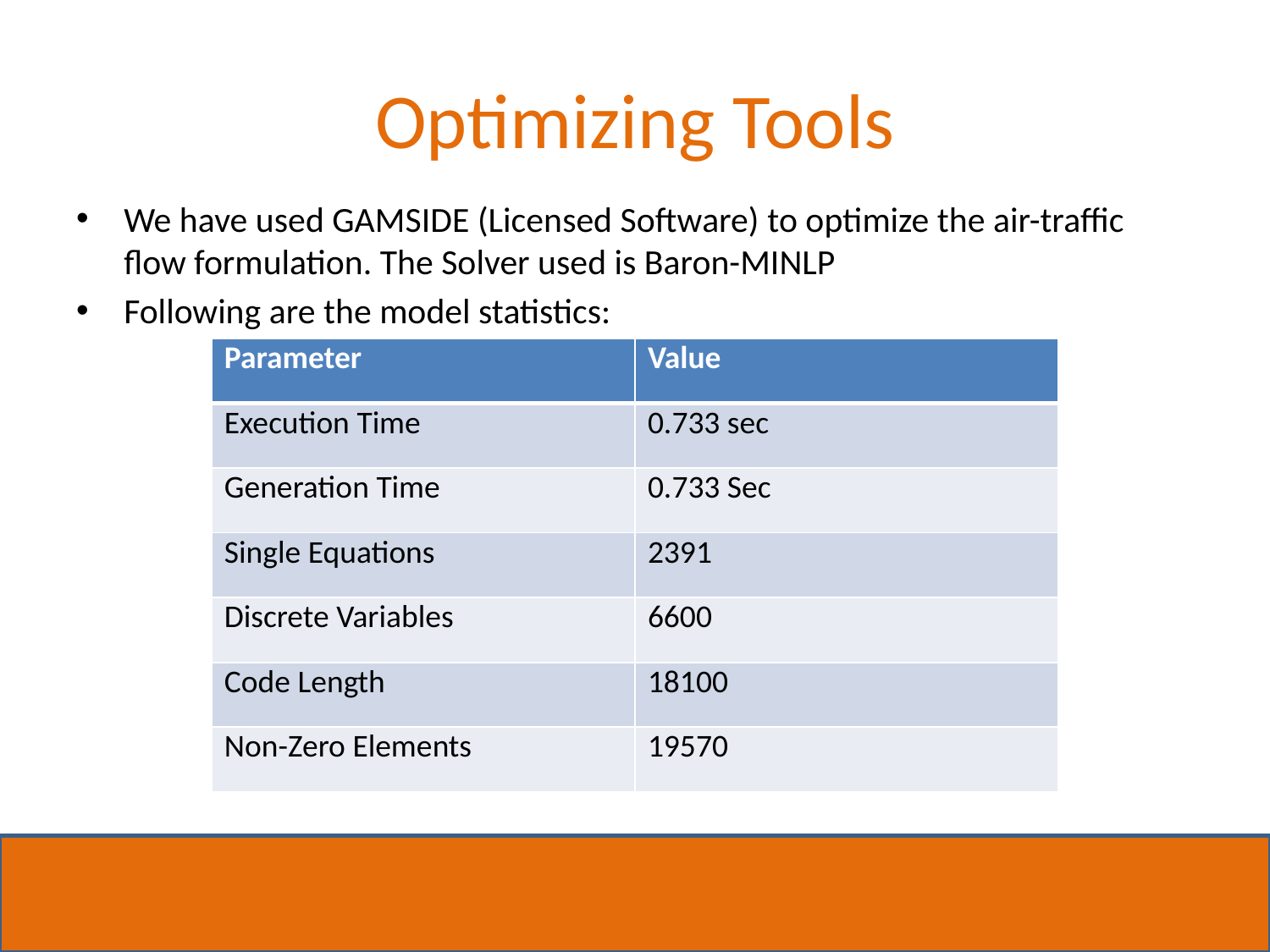

# Optimizing Tools
We have used GAMSIDE (Licensed Software) to optimize the air-traffic flow formulation. The Solver used is Baron-MINLP
Following are the model statistics:

| Parameter | Value |
| --- | --- |
| Execution Time | 0.733 sec |
| Generation Time | 0.733 Sec |
| Single Equations | 2391 |
| Discrete Variables | 6600 |
| Code Length | 18100 |
| Non-Zero Elements | 19570 |